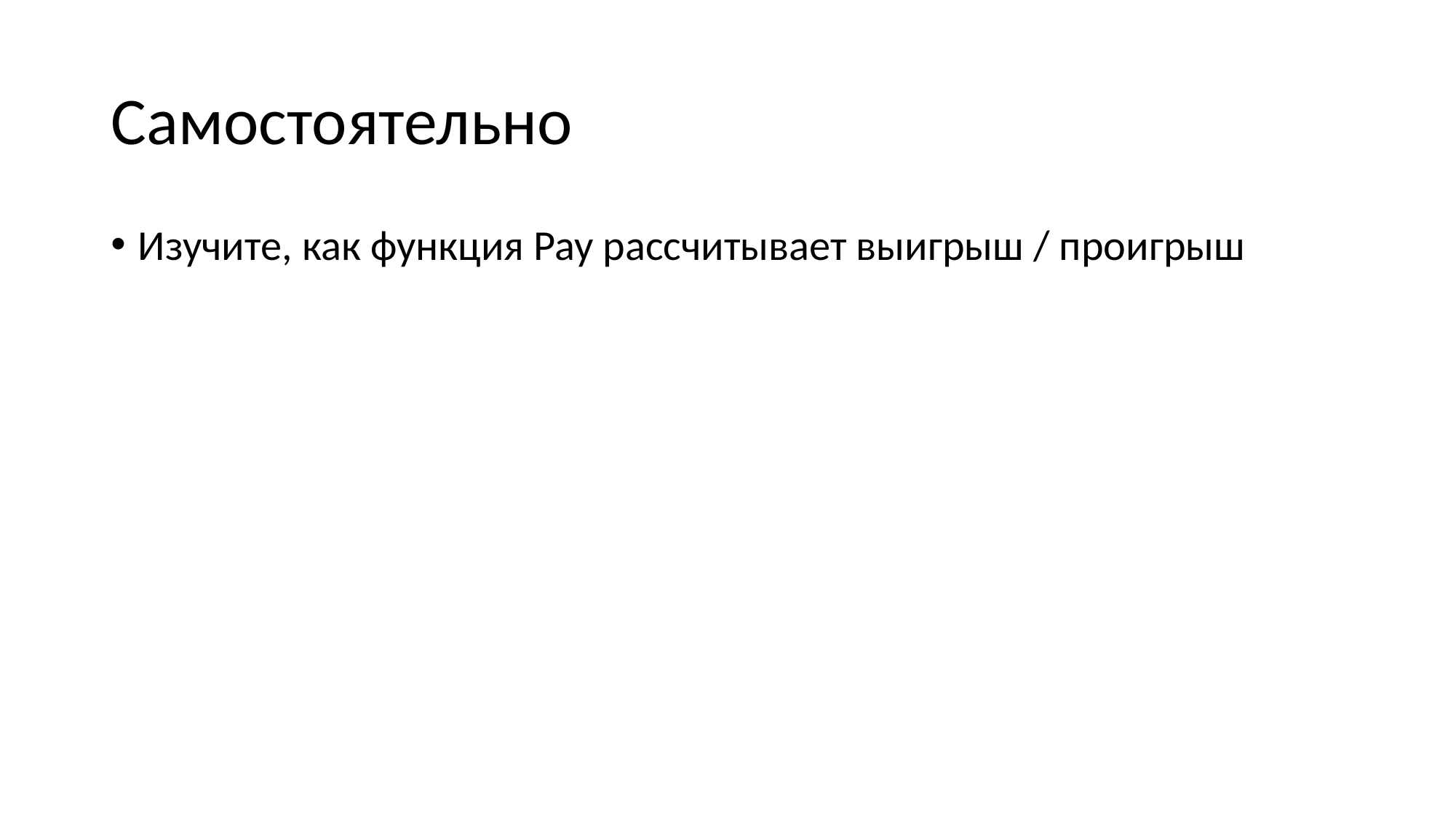

# Самостоятельно
Изучите, как функция Pay рассчитывает выигрыш / проигрыш